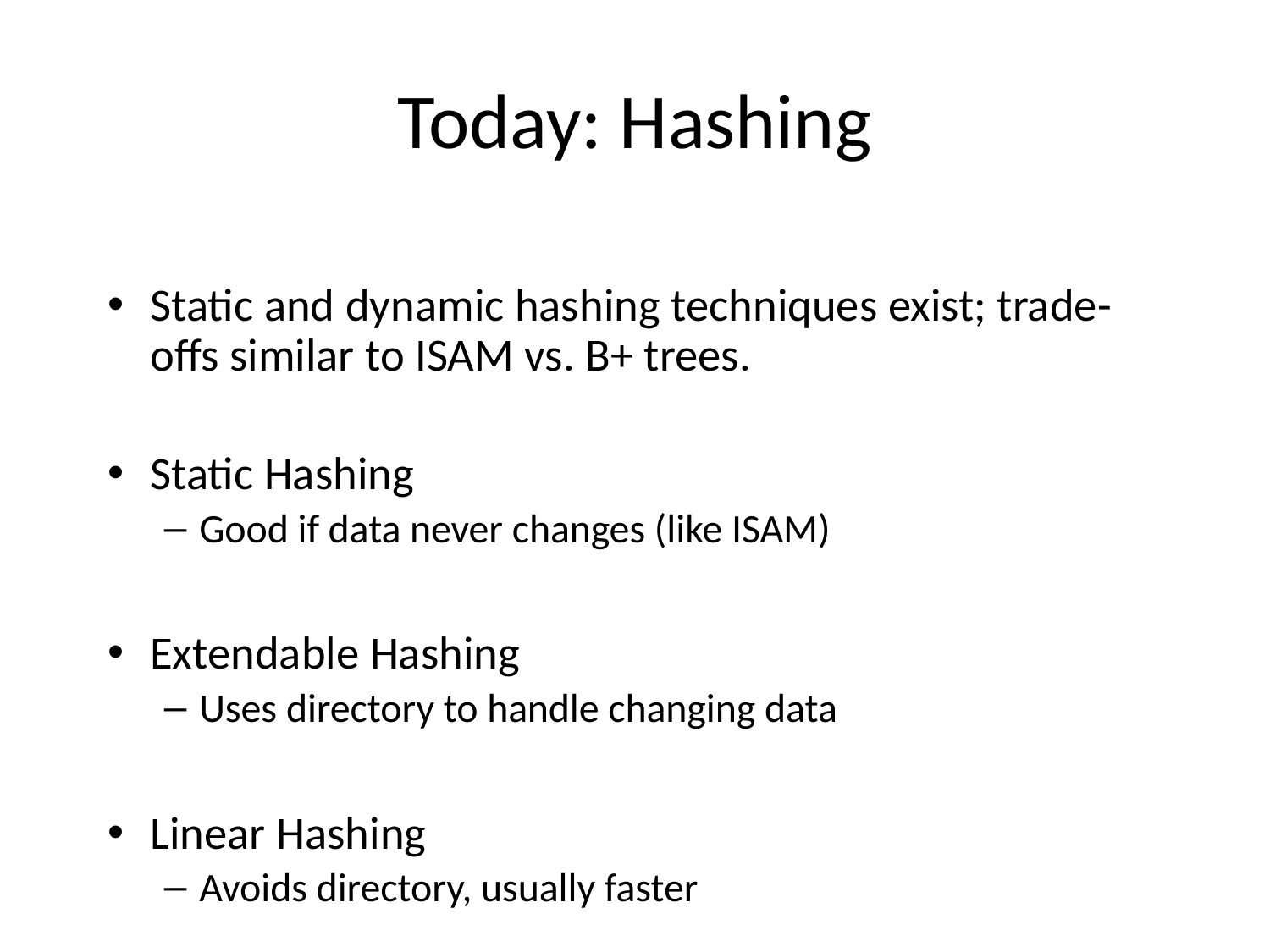

# Today: Hashing
Static and dynamic hashing techniques exist; trade-offs similar to ISAM vs. B+ trees.

Static Hashing
Good if data never changes (like ISAM)

Extendable Hashing
Uses directory to handle changing data

Linear Hashing
Avoids directory, usually faster